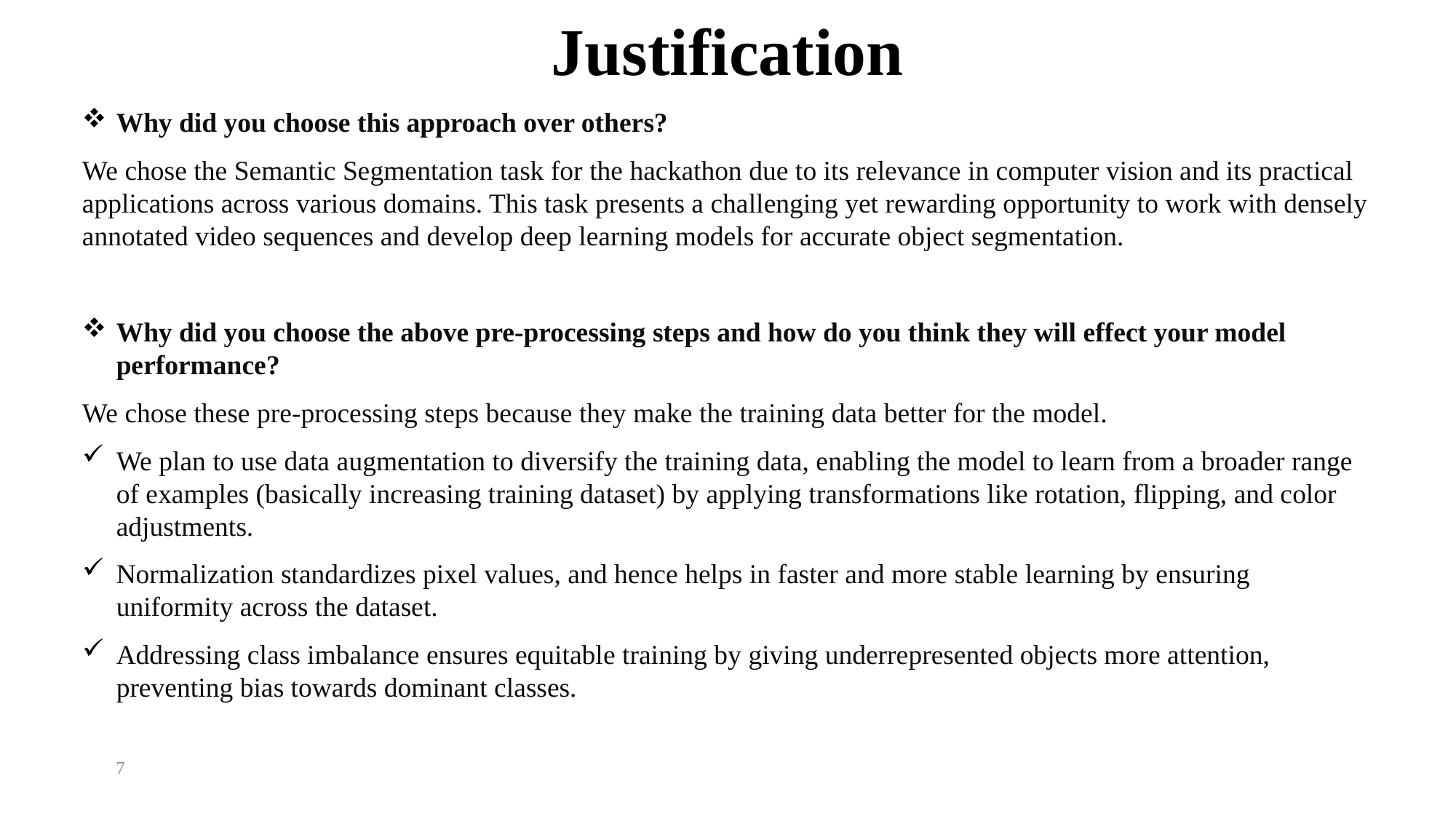

# Justification
Why did you choose this approach over others?
We chose the Semantic Segmentation task for the hackathon due to its relevance in computer vision and its practical applications across various domains. This task presents a challenging yet rewarding opportunity to work with densely annotated video sequences and develop deep learning models for accurate object segmentation.

Why did you choose the above pre-processing steps and how do you think they will effect your model performance?
We chose these pre-processing steps because they make the training data better for the model.
We plan to use data augmentation to diversify the training data, enabling the model to learn from a broader range of examples (basically increasing training dataset) by applying transformations like rotation, flipping, and color adjustments.
Normalization standardizes pixel values, and hence helps in faster and more stable learning by ensuring uniformity across the dataset.
Addressing class imbalance ensures equitable training by giving underrepresented objects more attention, preventing bias towards dominant classes.

7